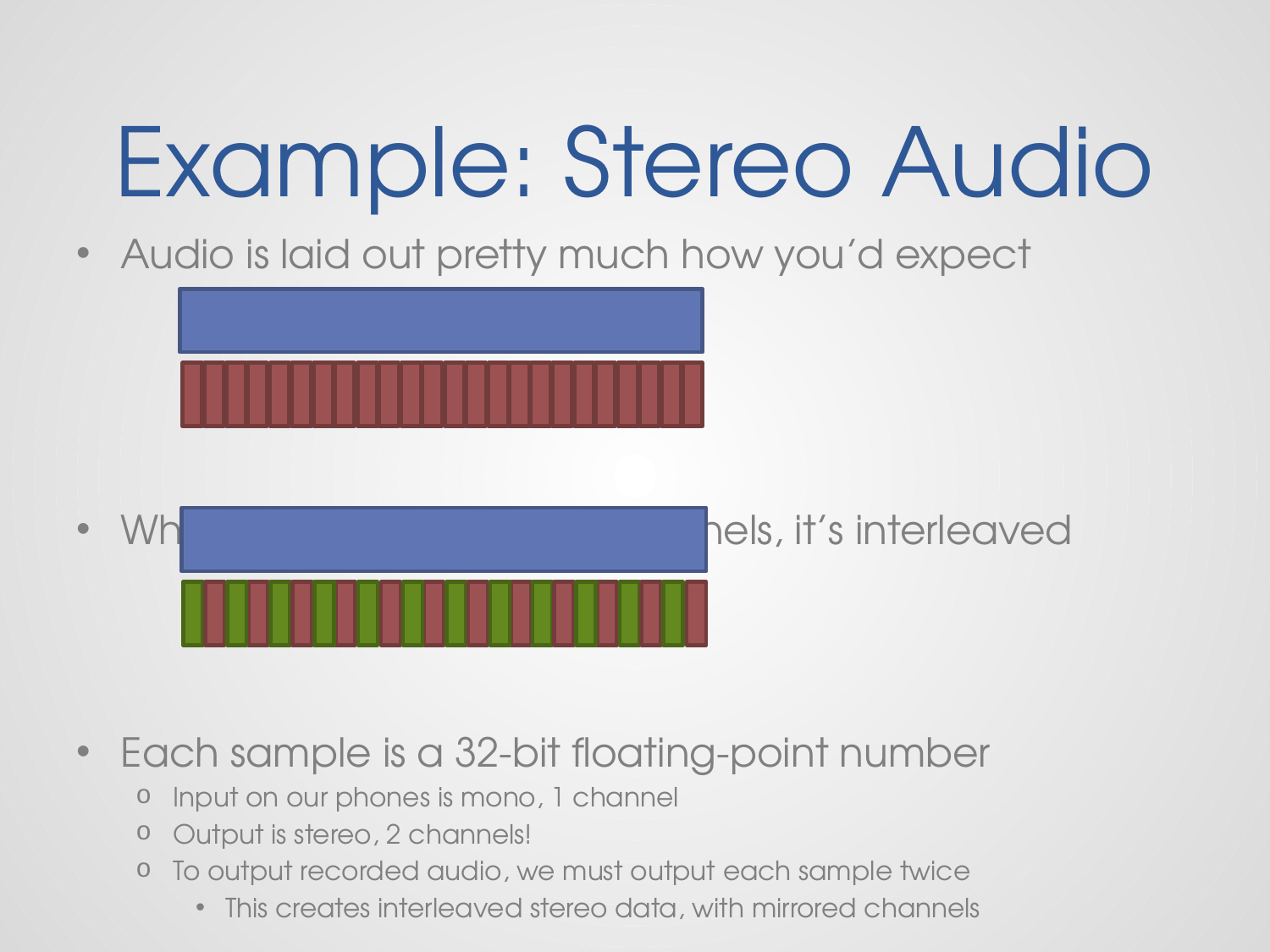

# Example: Stereo Audio
Audio is laid out pretty much how you’d expect

When you have multiple channels, it’s interleaved

Each sample is a 32-bit floating-point number
Input on our phones is mono, 1 channel
Output is stereo, 2 channels!
To output recorded audio, we must output each sample twice
This creates interleaved stereo data, with mirrored channels